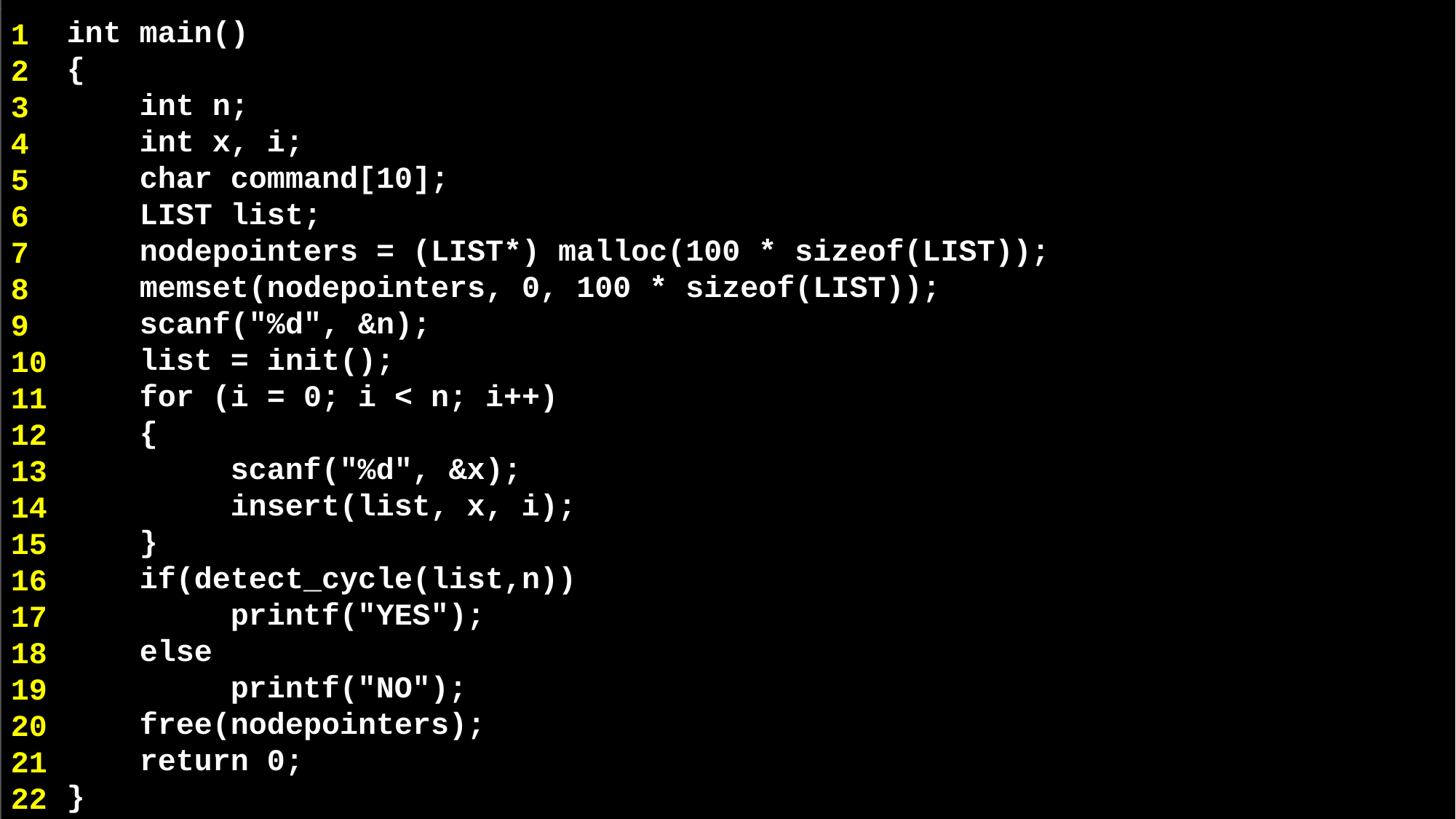

int main()
{
    int n;
    int x, i;
    char command[10];
    LIST list;
    nodepointers = (LIST*) malloc(100 * sizeof(LIST));
    memset(nodepointers, 0, 100 * sizeof(LIST));
    scanf("%d", &n);
    list = init();
    for (i = 0; i < n; i++)
    {
	   scanf("%d", &x);
	   insert(list, x, i);
    }
    if(detect_cycle(list,n))
  	   printf("YES");
    else
	   printf("NO");
    free(nodepointers);
    return 0;
}

1
2
3
4
5
6
7
8
9
10
11
12
13
14
15
16
17
18
19
20
21
22